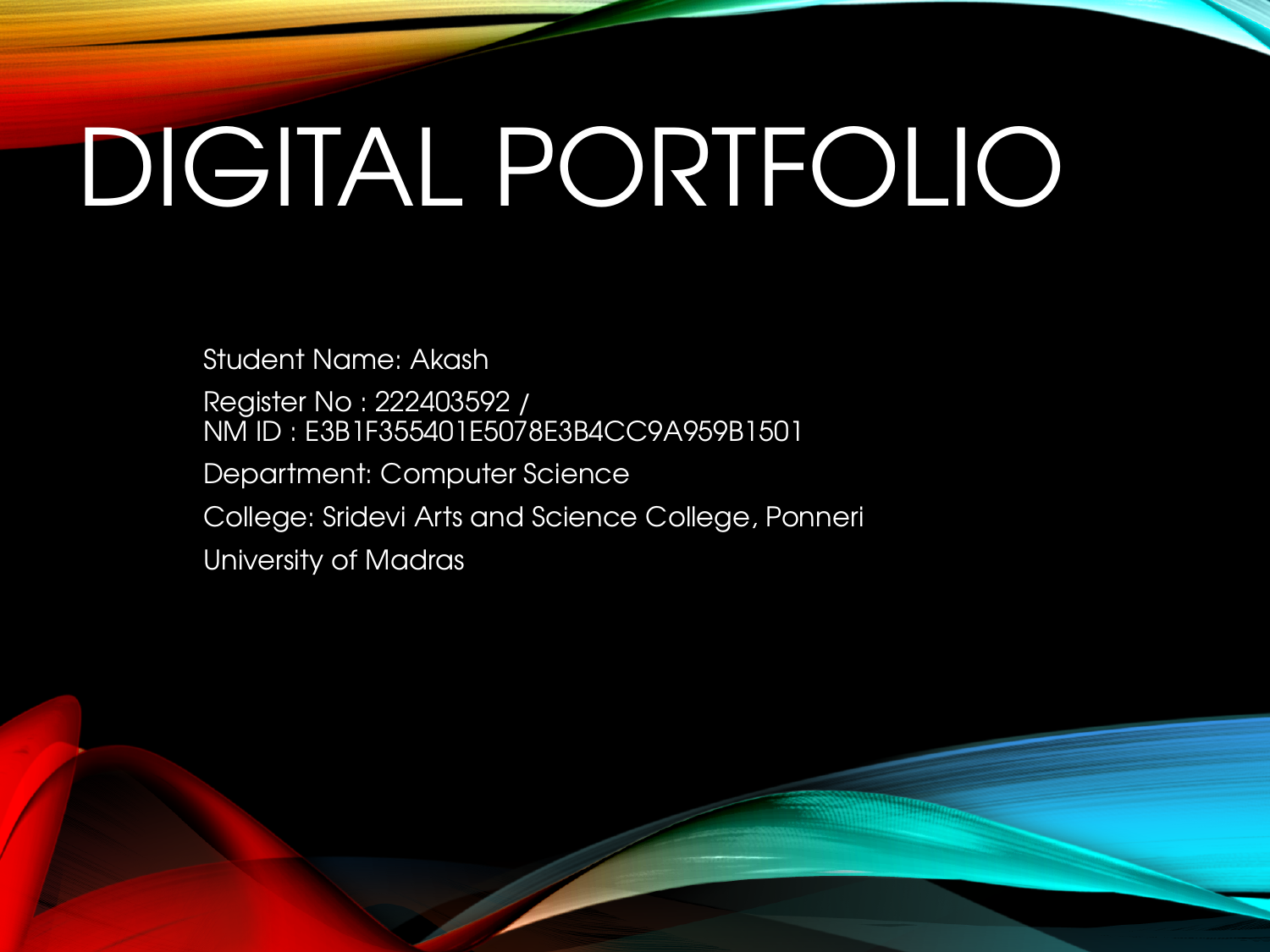

# Digital Portfolio
Student Name: Akash
Register No : 222403592 /
NM ID : E3B1F355401E5078E3B4CC9A959B1501
Department: Computer Science
College: Sridevi Arts and Science College, Ponneri
University of Madras